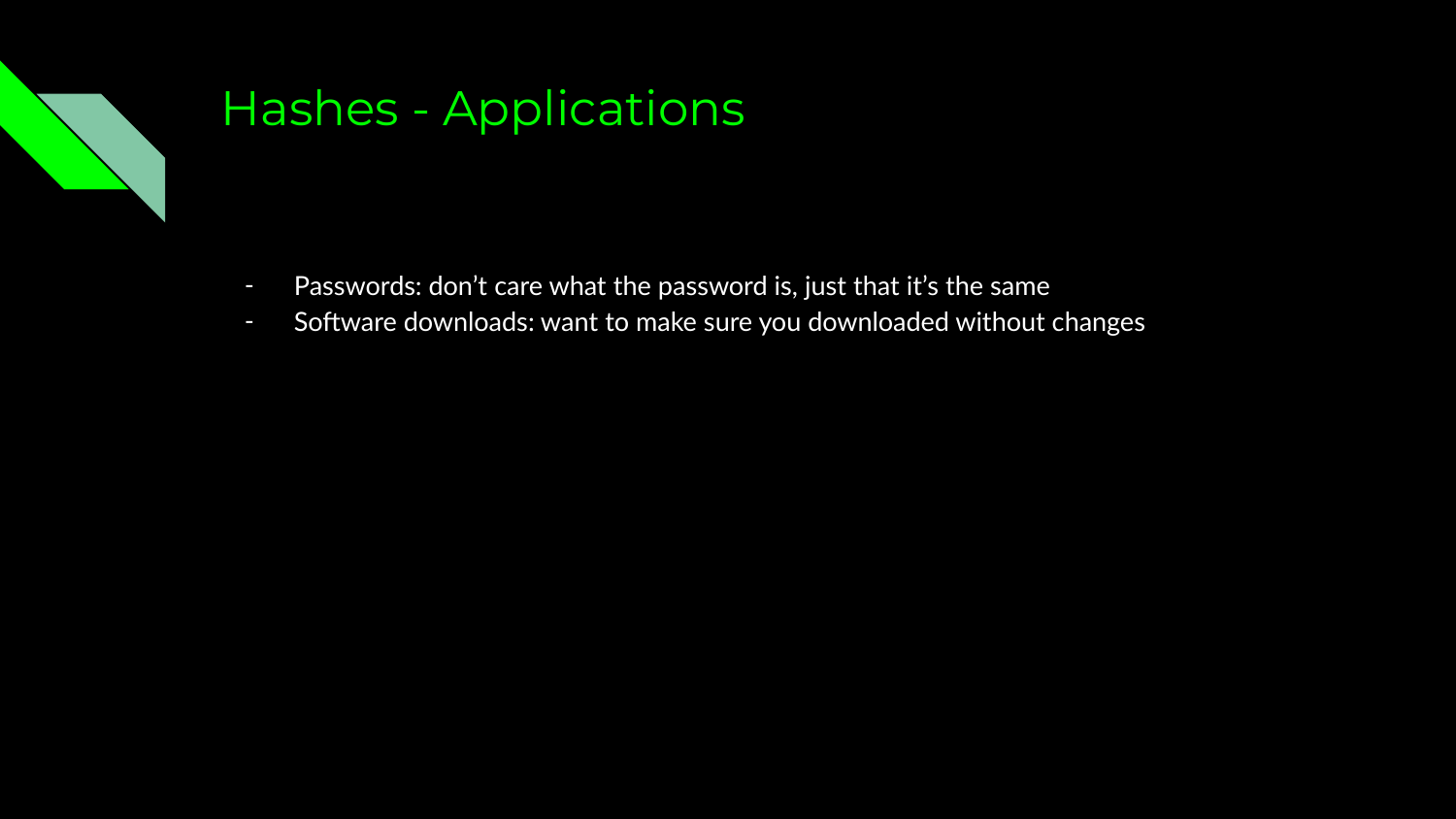

# Hashes - Applications
Passwords: don’t care what the password is, just that it’s the same
Software downloads: want to make sure you downloaded without changes